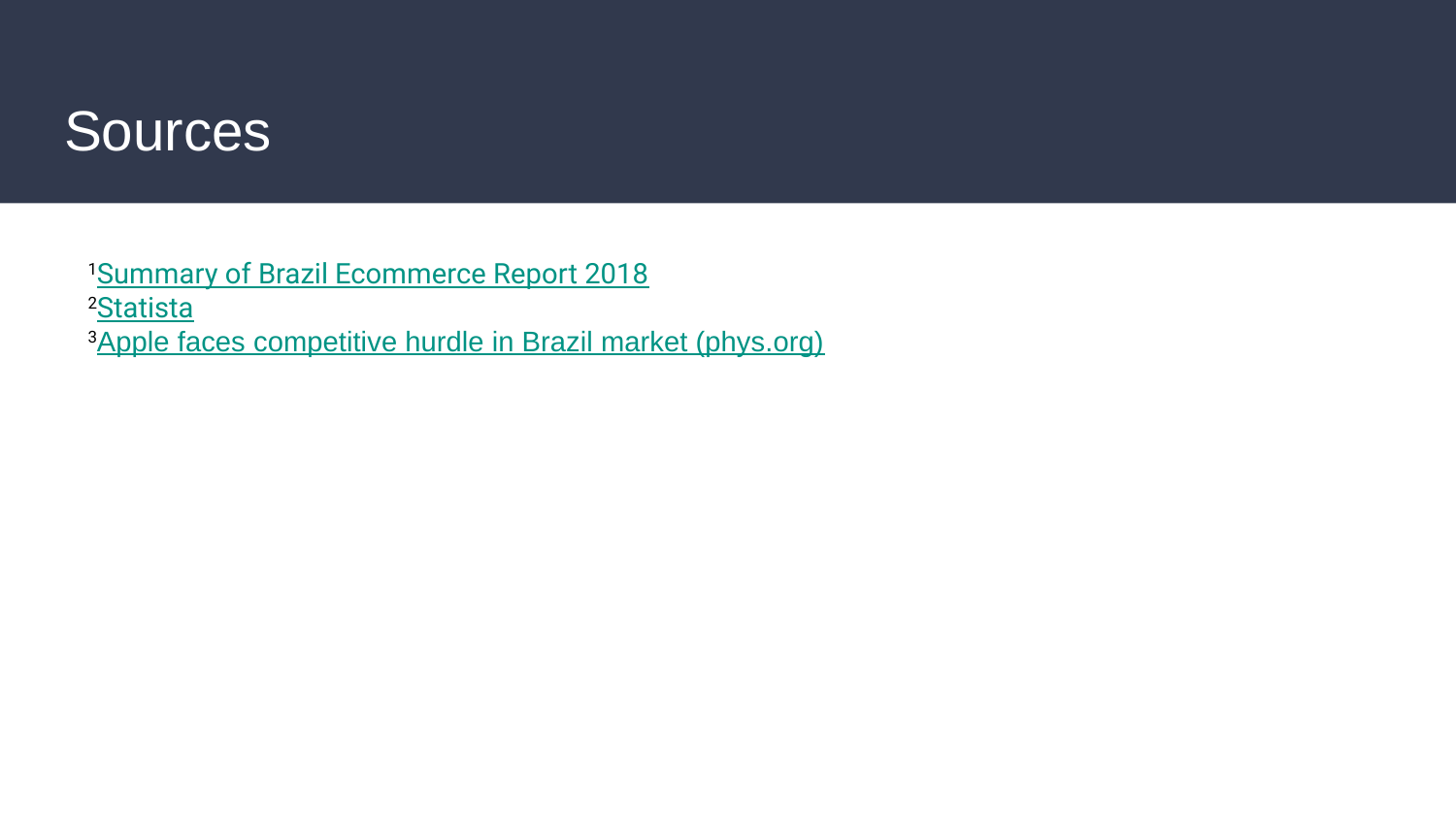

# Sources
1Summary of Brazil Ecommerce Report 2018
2Statista
3Apple faces competitive hurdle in Brazil market (phys.org)